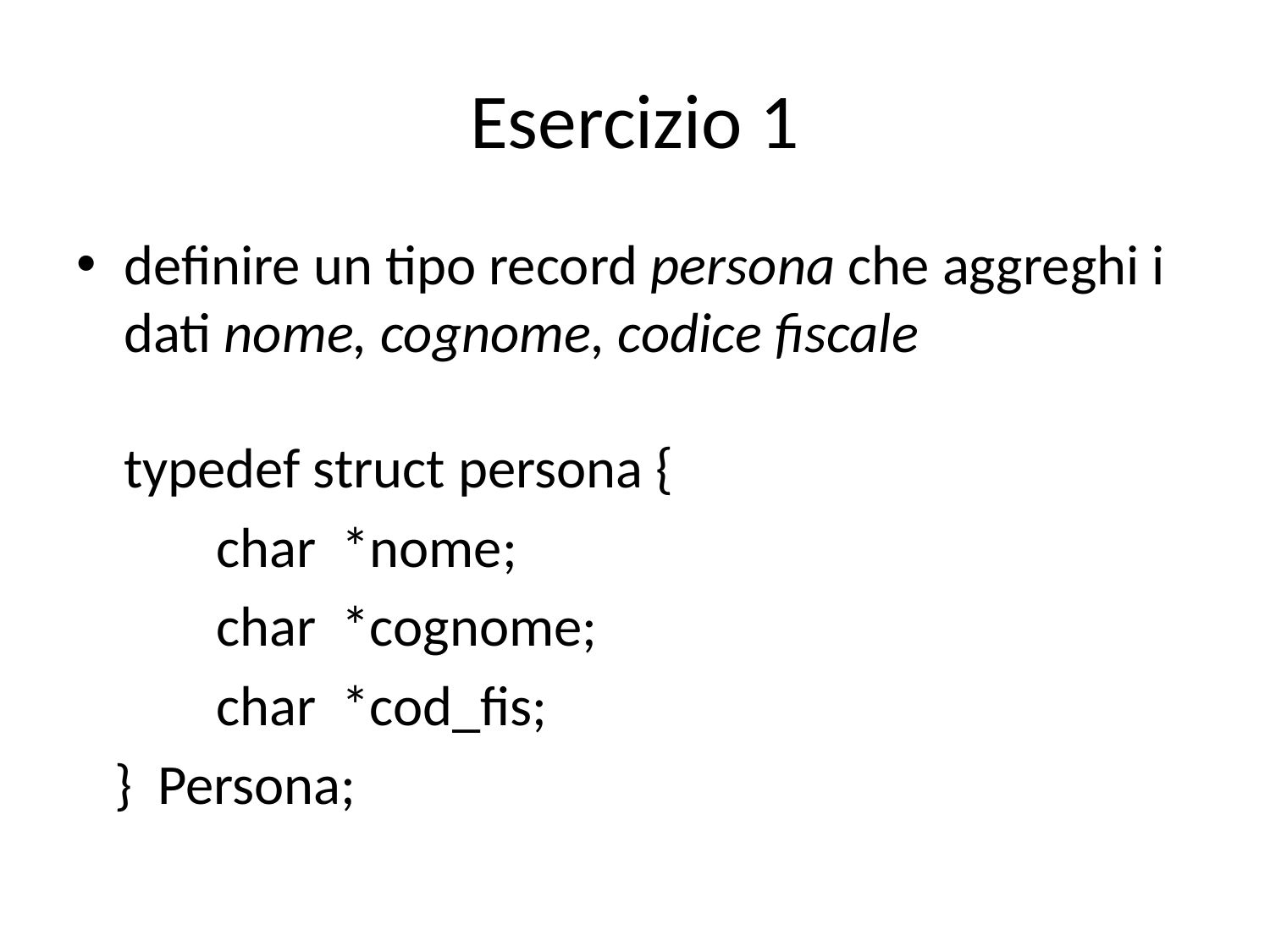

# Esercizio 1
definire un tipo record persona che aggreghi i dati nome, cognome, codice fiscale
typedef struct persona {
           char  *nome;
           char  *cognome;
           char  *cod_fis;
   }  Persona;